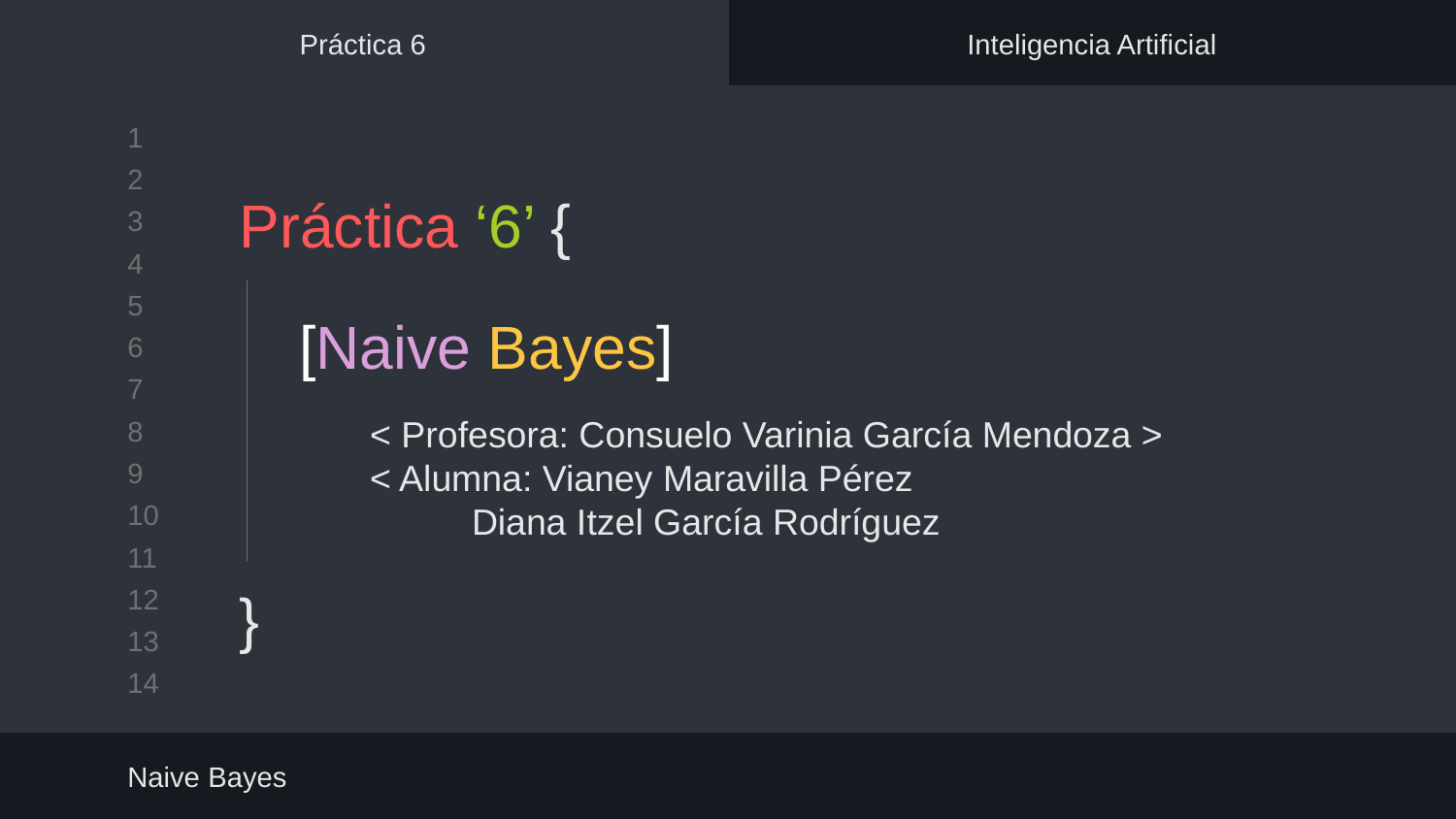

Práctica 6
Inteligencia Artificial
# Práctica ‘6’ {
}
[Naive Bayes]
< Profesora: Consuelo Varinia García Mendoza >
< Alumna: Vianey Maravilla Pérez
          Diana Itzel García Rodríguez
Naive Bayes